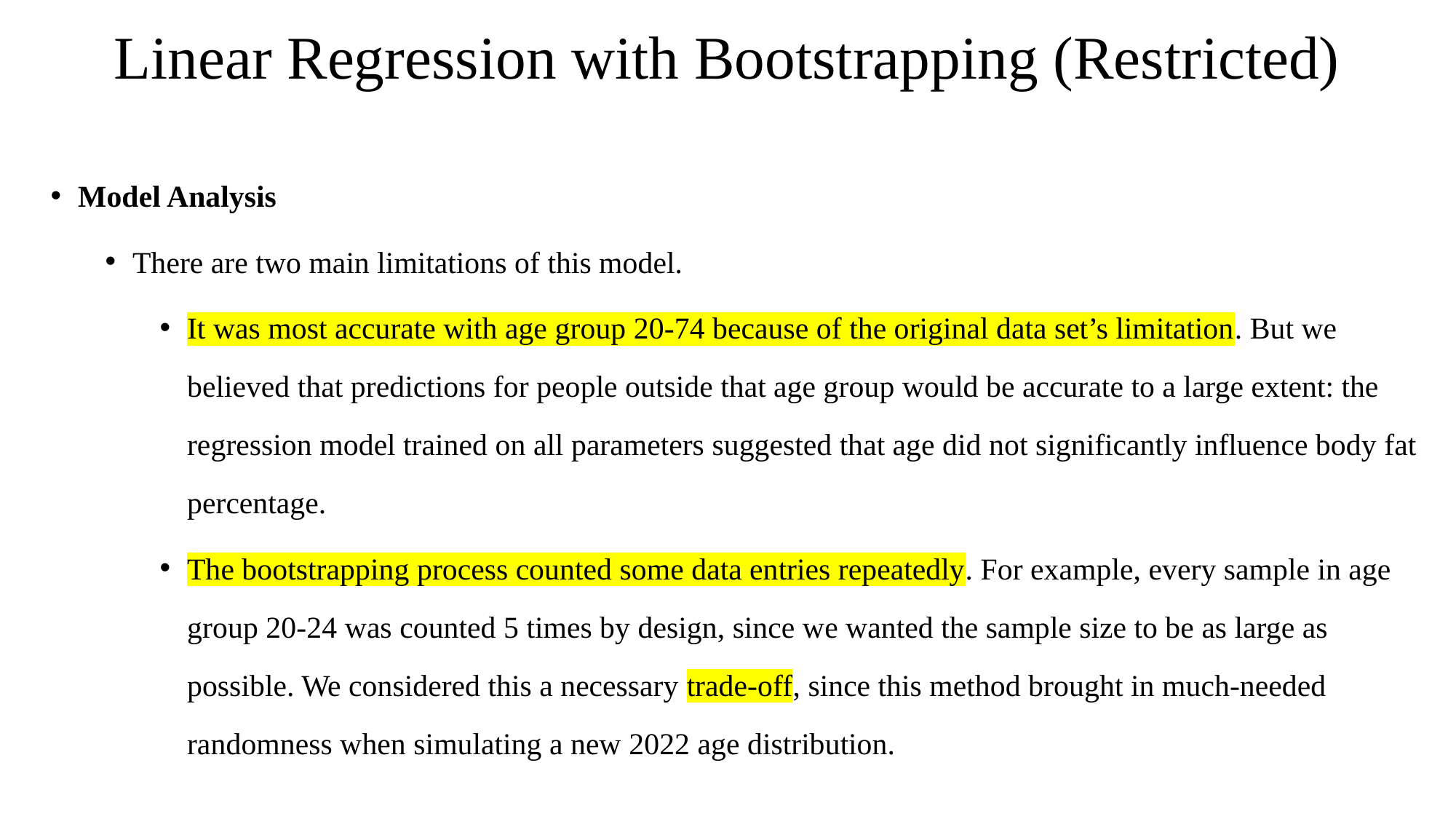

# Linear Regression with Bootstrapping (Restricted)
Model Analysis
There are two main limitations of this model.
It was most accurate with age group 20-74 because of the original data set’s limitation. But we believed that predictions for people outside that age group would be accurate to a large extent: the regression model trained on all parameters suggested that age did not significantly influence body fat percentage.
The bootstrapping process counted some data entries repeatedly. For example, every sample in age group 20-24 was counted 5 times by design, since we wanted the sample size to be as large as possible. We considered this a necessary trade-off, since this method brought in much-needed randomness when simulating a new 2022 age distribution.